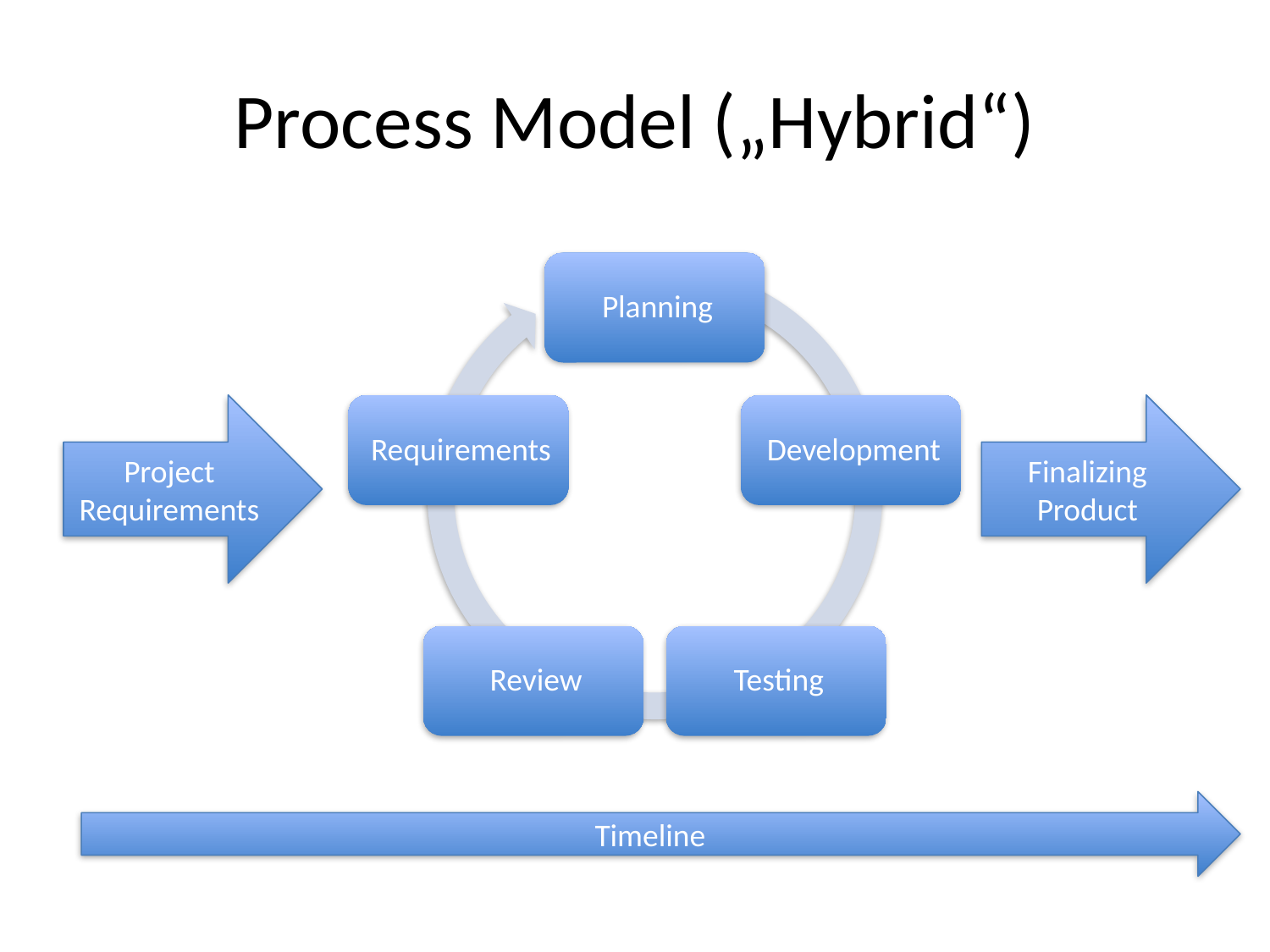

# Process Model („Hybrid“)
Planning
Development
Testing
Review
Requirements
Project Requirements
Finalizing Product
Timeline